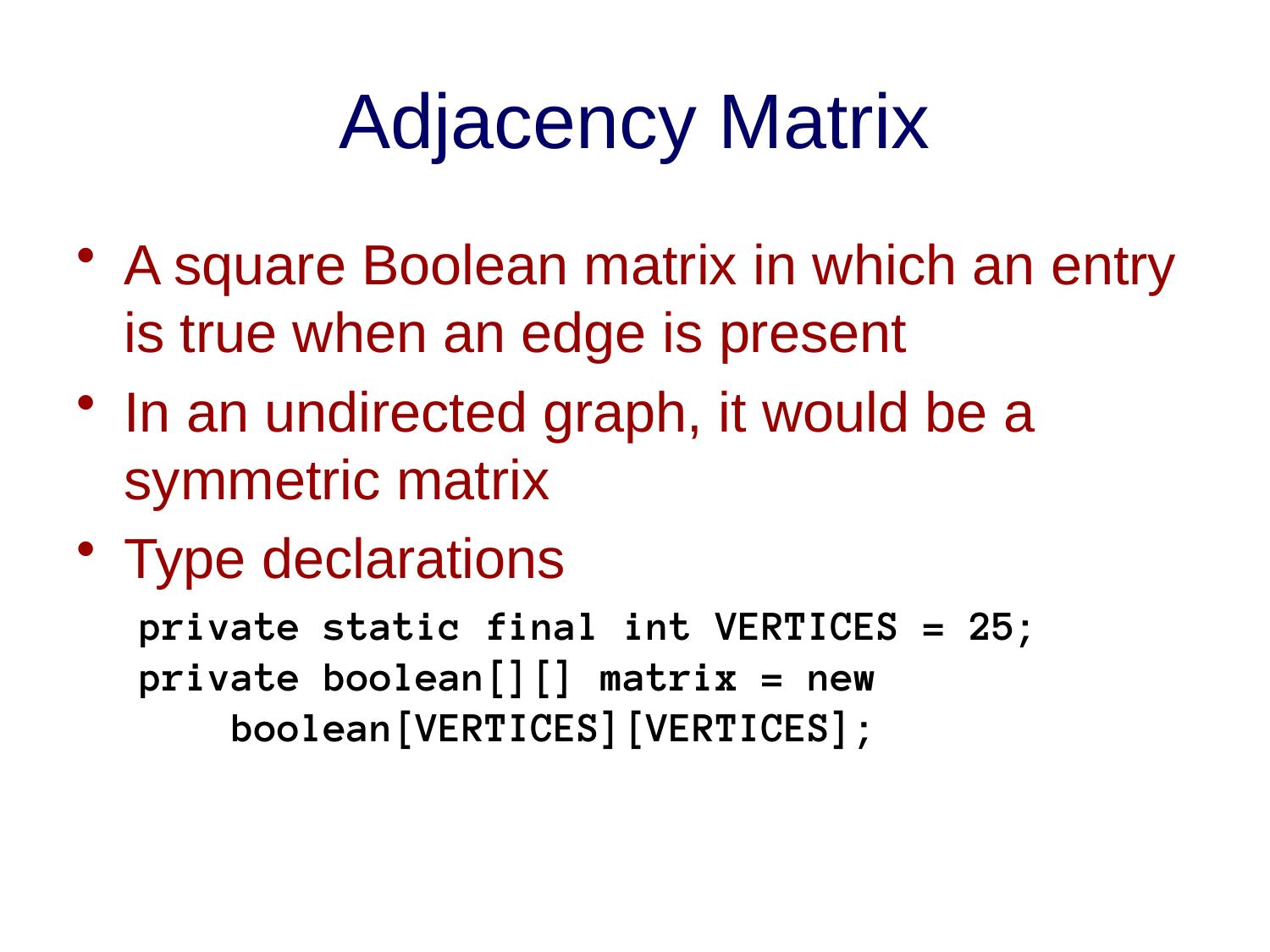

# Adjacency Matrix
A square Boolean matrix in which an entry is true when an edge is present
In an undirected graph, it would be a symmetric matrix
Type declarations
private static final int VERTICES = 25; private boolean[][] matrix = new
    boolean[VERTICES][VERTICES];